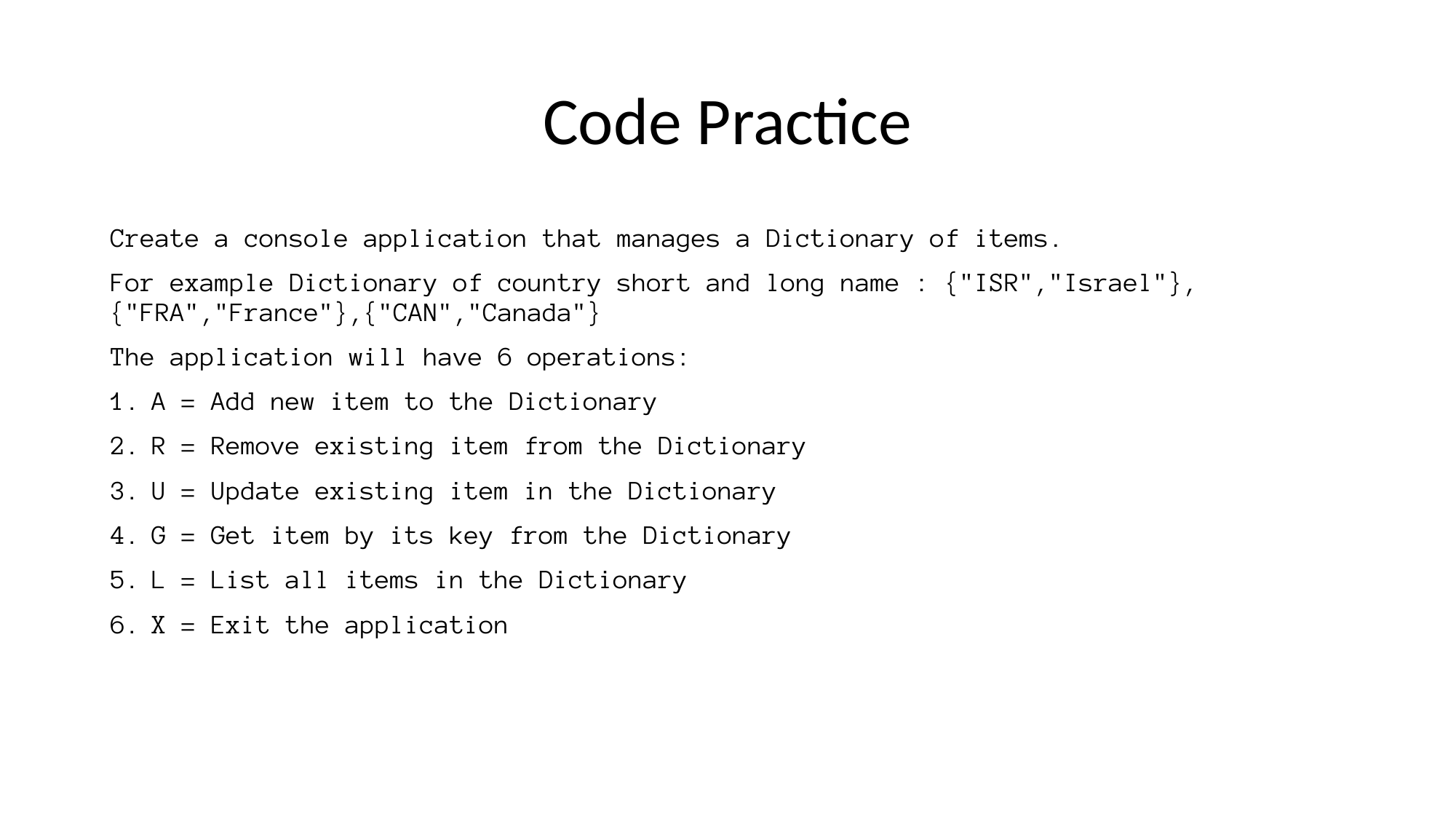

# Code Practice
Create a console application that manages a Dictionary of items.
For example Dictionary of country short and long name : {"ISR","Israel"},{"FRA","France"},{"CAN","Canada"}
The application will have 6 operations:
A = Add new item to the Dictionary
R = Remove existing item from the Dictionary
U = Update existing item in the Dictionary
G = Get item by its key from the Dictionary
L = List all items in the Dictionary
X = Exit the application